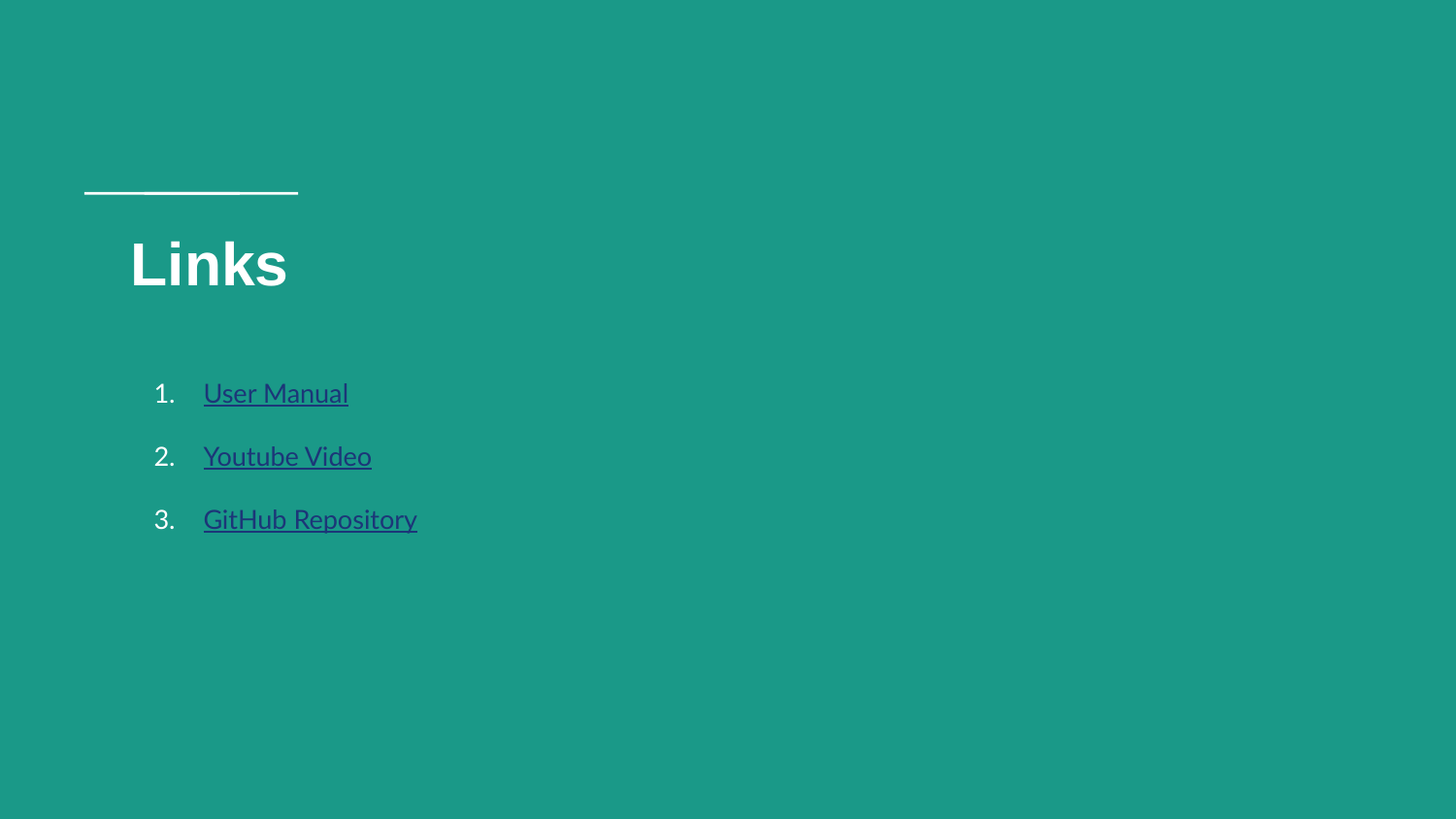

# Links
User Manual
Youtube Video
GitHub Repository